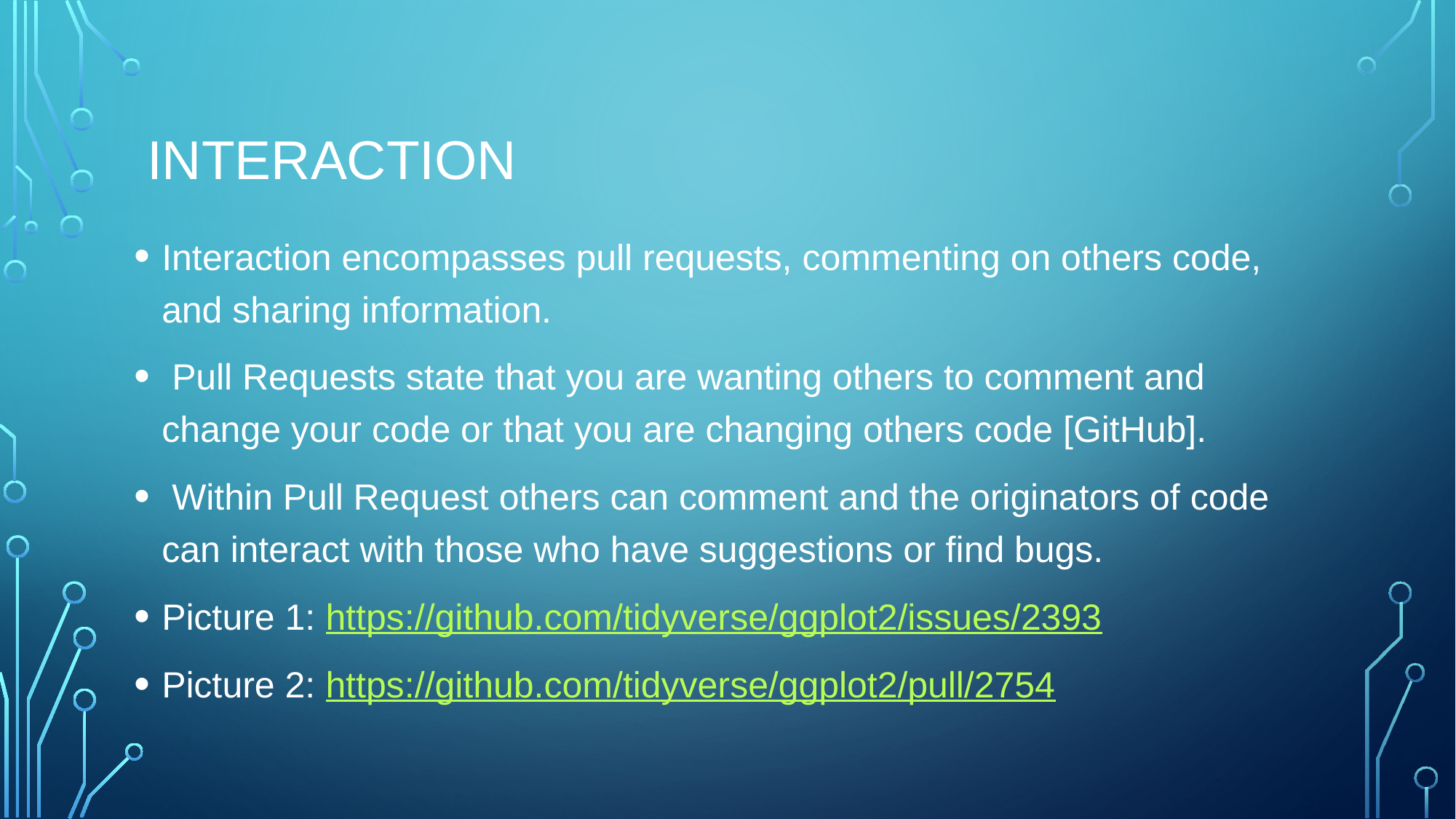

# Interaction
Interaction encompasses pull requests, commenting on others code, and sharing information.
 Pull Requests state that you are wanting others to comment and change your code or that you are changing others code [GitHub].
 Within Pull Request others can comment and the originators of code can interact with those who have suggestions or find bugs.
Picture 1: https://github.com/tidyverse/ggplot2/issues/2393
Picture 2: https://github.com/tidyverse/ggplot2/pull/2754